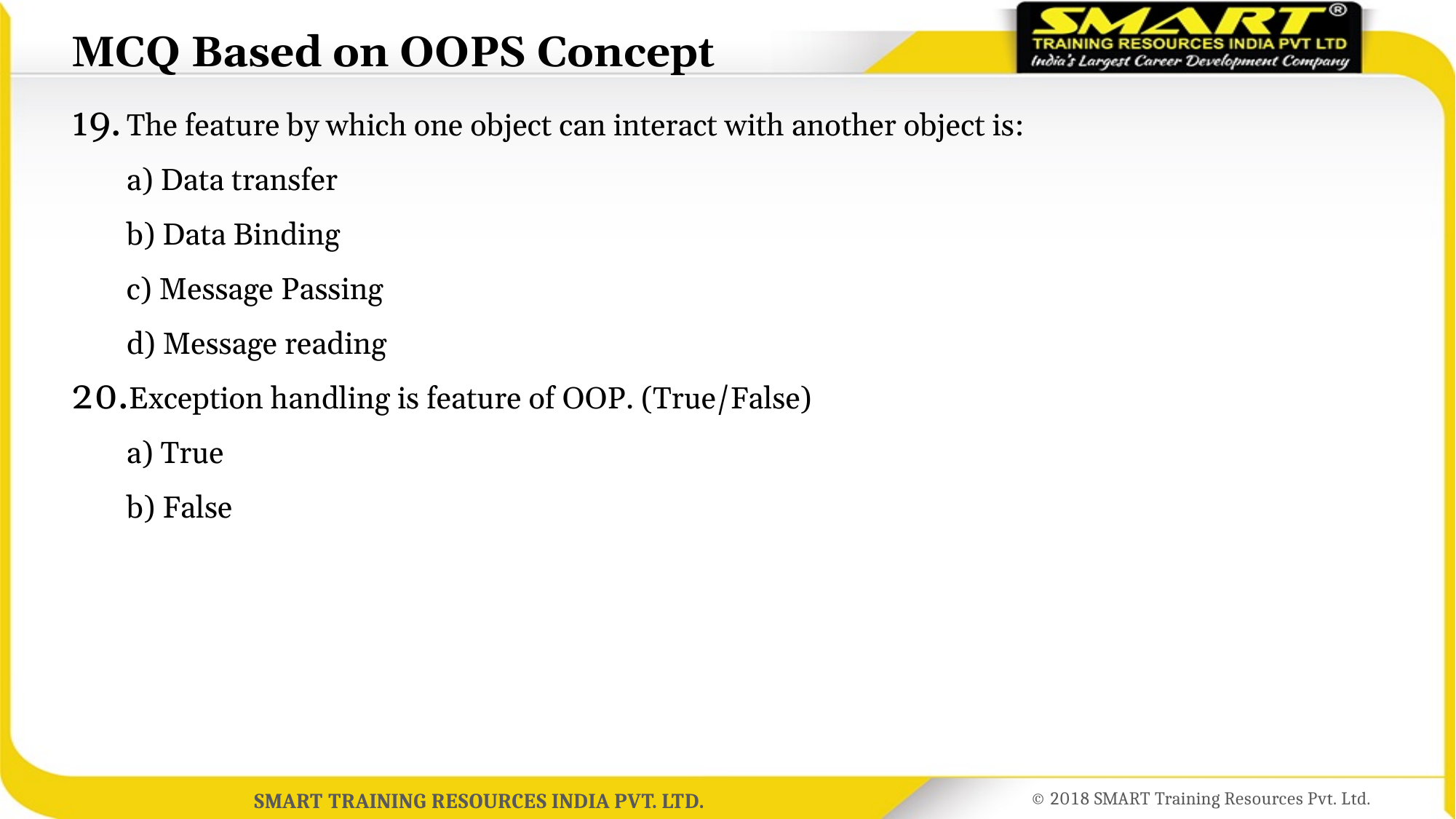

# MCQ Based on OOPS Concept
The feature by which one object can interact with another object is:
a) Data transfer
b) Data Binding
c) Message Passing
d) Message reading
Exception handling is feature of OOP. (True/False)
a) True
b) False